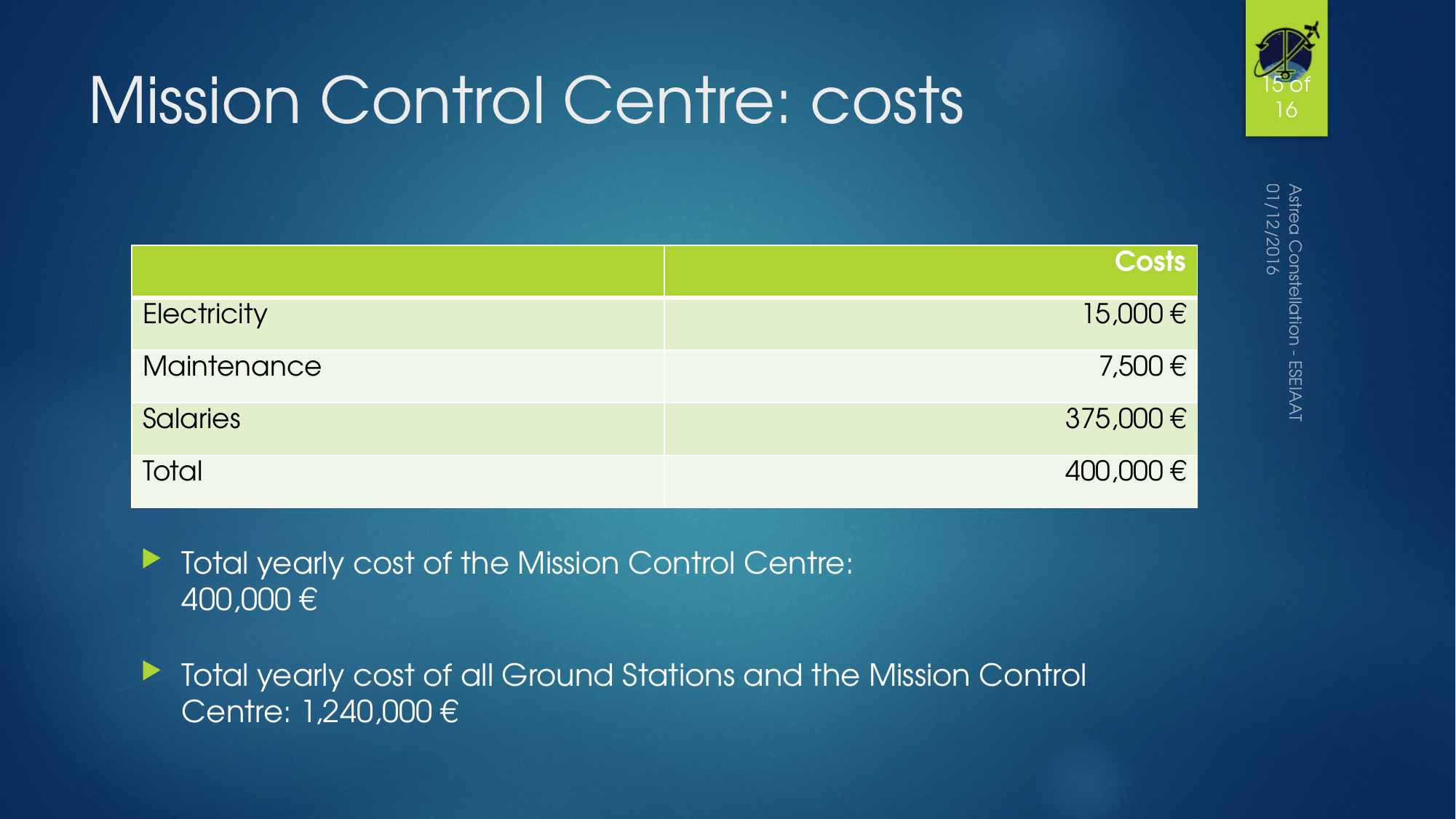

15 of 16
# Mission Control Centre: costs
01/12/2016
|  | Costs |
| --- | --- |
| Electricity | 15,000 € |
| Maintenance | 7,500 € |
| Salaries | 375,000 € |
| Total | 400,000 € |
Astrea Constellation - ESEIAAT
Total yearly cost of the Mission Control Centre: 400,000 €
Total yearly cost of all Ground Stations and the Mission Control Centre: 1,240,000 €